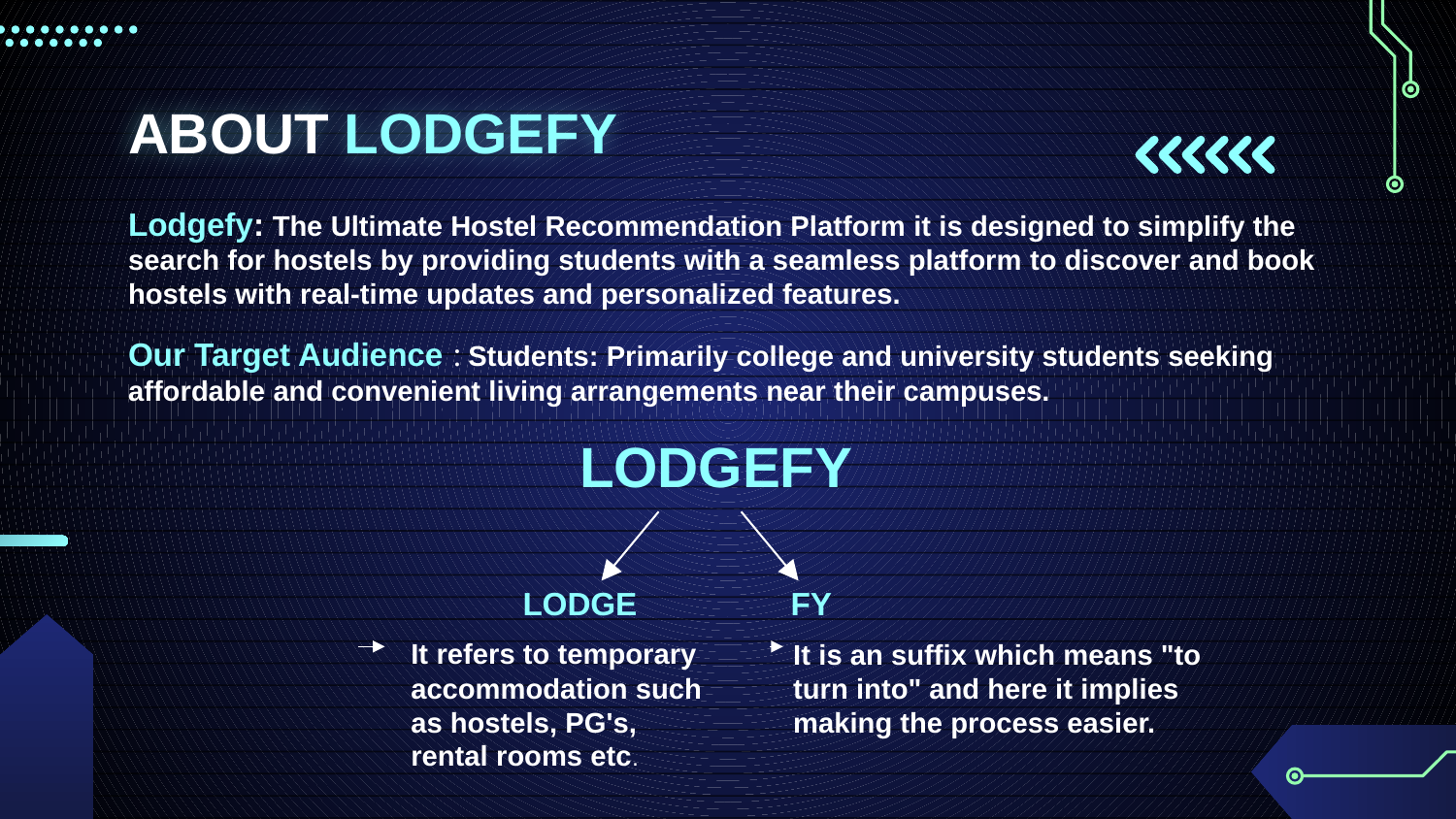

# ABOUT LODGEFY

Lodgefy: The Ultimate Hostel Recommendation Platform it is designed to simplify the search for hostels by providing students with a seamless platform to discover and book hostels with real-time updates and personalized features.
Our Target Audience : Students: Primarily college and university students seeking affordable and convenient living arrangements near their campuses.
                              LODGEFY

LODGE
FY
It refers to temporary accommodation such as hostels, PG's, rental rooms etc.
It is an suffix which means "to turn into" and here it implies making the process easier.